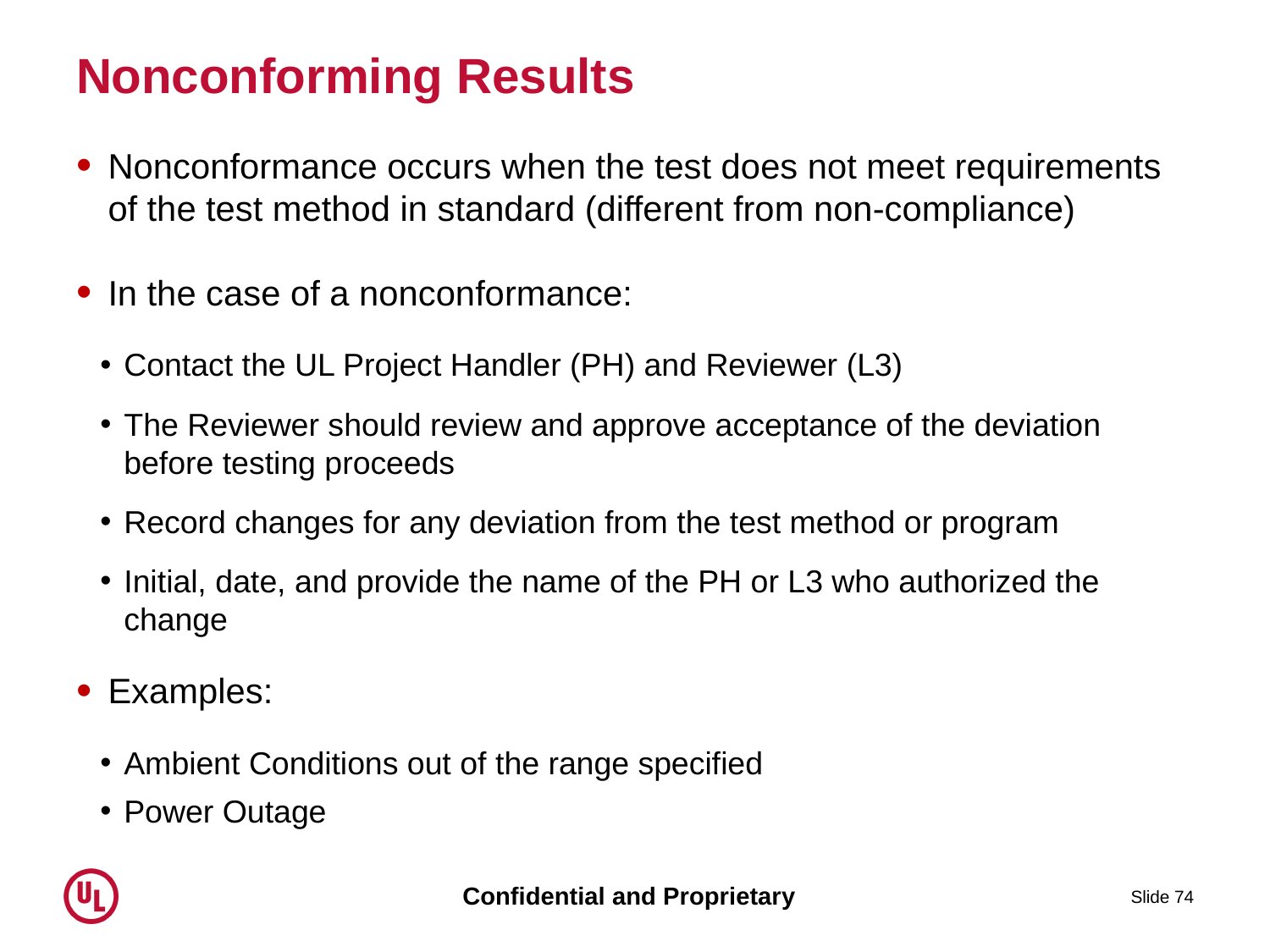

# Nonconforming Results
Nonconformance occurs when the test does not meet requirements of the test method in standard (different from non-compliance)
In the case of a nonconformance:
Contact the UL Project Handler (PH) and Reviewer (L3)
The Reviewer should review and approve acceptance of the deviation before testing proceeds
Record changes for any deviation from the test method or program
Initial, date, and provide the name of the PH or L3 who authorized the change
Examples:
Ambient Conditions out of the range specified
Power Outage
Slide 74